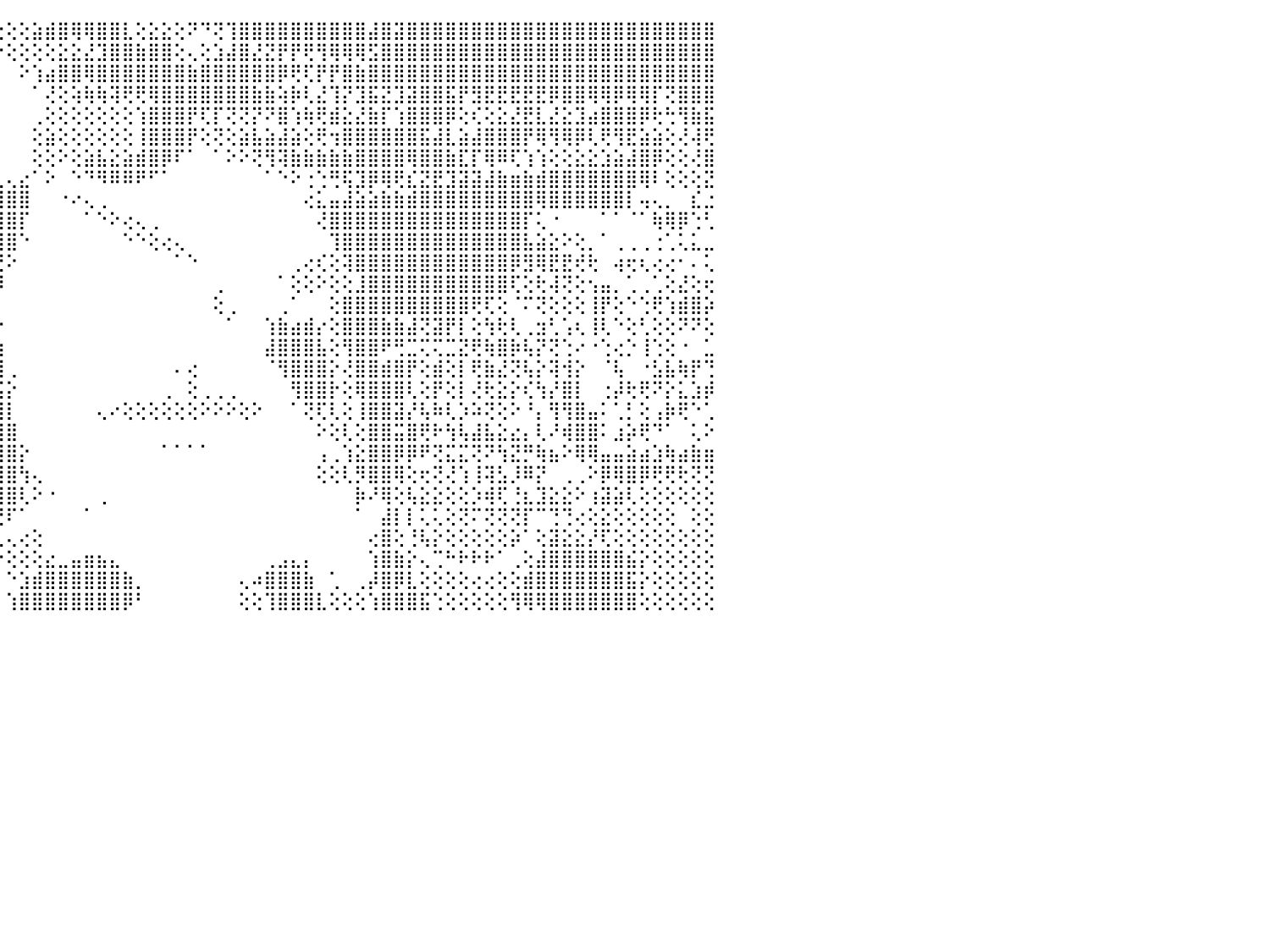

⢕⢕⠁⠀⠀⠀⠀⠀⠀⠀⠀⢕⠀⠀⢀⢀⣿⣿⣿⣿⣿⣿⣿⡇⢕⢕⢱⣵⡿⣿⢕⢕⢕⠑⠁⠀⠀⠀⠀⠀⠀⠕⢕⢕⢕⢕⢕⣵⣾⣿⢿⢿⣿⣿⣇⢕⣕⣕⢕⠝⠙⢝⢹⣿⣿⣿⣿⣿⣿⣿⣿⣿⣿⣼⣿⣽⣿⣿⣿⣿⣿⣿⣿⣿⣿⣿⣿⣿⣿⣿⣿⣿⣿⣿⣿⣿⣿⣿⣿⣿⠀
⣿⣾⢔⢄⢄⢄⠀⢔⢕⢔⢔⢕⢄⢕⢕⢕⣿⣿⣿⣿⣿⣿⣿⡇⢕⢕⢜⢟⢻⣽⢇⠕⠁⠀⠀⠀⠀⠀⠀⠀⠀⠀⠀⠀⠕⢕⢕⢕⢕⣕⣕⣜⣹⣿⣿⣷⣿⣿⢕⢄⢕⣱⣼⣿⣜⣝⡟⡟⢟⢻⢿⢿⢿⣫⣿⣿⣿⣿⣿⣿⣿⣿⣿⣿⣿⣿⣿⣿⣿⣿⣿⣿⣿⣿⣿⣿⣿⣿⣿⣿⠀
⣿⣿⡇⠁⢑⢕⢕⢅⡅⣬⣥⡕⢕⢕⢕⢁⢸⣿⣿⣿⣿⣿⣿⣷⢕⢕⢕⢱⢳⣞⢇⠀⠀⠀⠀⠀⠀⠀⠀⠀⠀⠀⠀⠀⠀⠀⠕⢱⣴⣿⣿⢿⣿⣿⣿⣿⣿⣿⣿⣷⣿⣿⣿⣿⣿⣿⡿⢟⢏⡟⡟⣿⣷⣿⣿⣿⣿⣿⣿⣿⣿⣿⣿⣿⣿⣿⣿⣿⣿⣿⣿⣿⣿⣿⣿⣿⣿⣿⣿⣿⠀
⣿⣿⡇⢕⢕⢕⢕⢸⣷⣿⡿⡇⢕⢕⢕⢔⢸⣿⣿⣿⣿⣿⣿⣿⣵⡕⢕⢕⣵⡕⠀⠀⠀⠀⠀⠀⠀⠀⠀⠀⠀⠀⠀⠀⠀⠀⠀⠁⢜⢕⢵⢷⢷⢽⢟⢟⢿⣿⣿⣿⣿⣿⣿⣿⣷⣷⢵⡷⢇⣜⢹⡝⣹⣯⣝⣹⣽⣿⣿⣯⡟⣻⣟⣟⣟⣟⣟⡿⣿⣿⢿⢿⡿⢿⢿⡏⢝⣿⣿⣿⠀
⣿⣿⣧⢕⢕⢕⢕⢕⣿⢹⡇⡇⢕⢕⢕⢕⢕⣿⣿⣿⣿⣿⣿⣿⡷⢷⢕⣿⣿⡇⢕⢔⣴⣄⢀⠀⠀⠀⠀⠀⠀⠀⠀⠀⠀⠀⠀⢀⢕⢕⢕⢕⢕⢕⢕⢱⣿⣿⣿⡟⢏⡏⢝⢝⡝⠝⣿⢱⢷⢟⣾⣕⣜⣷⡏⢱⣿⣿⣿⡿⢕⢎⢕⣕⣜⣟⣇⣜⣕⣹⣴⣿⣿⣿⡿⢗⢓⢻⣷⣯⠀
⣿⣻⣭⢕⠕⢕⢕⢕⠕⠑⠕⢕⢕⢕⢕⢕⠑⣿⡺⣿⣿⣿⣿⣿⡇⢕⢕⢕⢸⣿⢕⢕⣹⣿⡇⠀⢀⢄⢢⡄⠀⠀⠀⠀⠀⠀⠀⢕⣵⢕⢕⢕⢕⢕⢕⢸⣿⣿⣿⡟⢕⢝⢕⣵⣧⣵⣼⣵⢕⢟⢲⣿⣿⣿⣿⣿⣿⣯⣼⣇⣵⣼⣿⣿⣿⡟⢿⢻⢿⡿⢇⢟⢻⣟⣵⣵⢕⢜⢼⢟⠀
⢻⢕⡗⢕⢕⠕⣕⣑⢕⢕⢕⢕⢕⢕⢕⠕⢀⢹⣿⣿⣿⣿⣿⣿⡷⢇⢑⢕⢸⣿⠕⢸⣿⣿⣧⢐⣾⣿⣼⡇⢕⢀⠀⠀⠀⠀⠀⢕⢕⠕⢕⣵⣧⣕⣵⣾⣿⡿⠏⠁⠀⠁⠕⠕⢝⢻⢽⣷⣷⣷⣷⣷⣿⣿⣿⣿⢿⣿⣿⣷⣏⡏⢿⠿⢏⢱⢱⢕⢕⣕⣕⣱⣵⣼⣿⡿⢕⢕⢜⣿⠀
⣶⣾⢕⢕⢤⢁⣿⣿⢕⢑⢕⢑⢐⠔⠕⠔⢄⢸⣿⣿⣿⣿⡯⢝⠑⠀⢄⢇⢸⣿⡄⠀⢸⣿⣿⣾⣿⣏⢝⣕⣵⣧⣔⡄⢄⢄⣔⠁⠕⠀⠑⠙⠻⠿⠿⠟⠋⠁⠀⠀⠀⠀⠀⠀⠀⠁⠑⠕⢐⢑⢛⢯⣹⡿⢿⢟⣎⣝⣟⣹⣽⣽⣼⣷⣶⣷⣾⣿⣿⣿⣿⣿⣿⣿⢿⠇⢕⢕⢕⣝⠀
⢿⢿⢕⢕⠀⠘⠙⠉⣣⠕⠑⠓⠃⠀⠀⠀⠑⢸⢝⢝⢟⢟⢟⢻⡏⢔⠙⢳⣇⣿⡇⠐⠀⠜⢟⢝⢝⢕⢜⢻⢿⣿⣿⣿⣿⣿⣿⠀⠀⠐⠔⢄⢀⠀⠀⠀⠀⠀⠀⠀⠀⠀⠀⠀⠀⠀⠀⠀⢔⣅⣤⣼⣵⣵⣷⣷⣾⣿⣿⣿⣿⣿⣿⣿⣿⣿⢿⣿⣿⣿⣿⣿⣿⡇⢤⢄⡀⠀⣎⣐⠀
⠐⠐⢕⢕⢔⢔⢔⢔⢔⢔⢐⢐⢄⢀⢒⢀⢔⢽⢿⣿⣷⡕⠰⠞⢕⢕⠀⢠⢾⣷⣷⣕⢕⣔⡕⢕⠕⠕⠕⢱⣾⣿⣿⣿⣿⣿⡏⠀⠀⠀⠀⠁⠑⠕⢔⢄⢀⠀⠀⠀⠀⠀⠀⠀⠀⠀⠀⠀⠀⢜⣿⣿⣿⣿⣿⣿⣿⣿⣿⣿⣿⣿⣿⣿⣿⡏⢅⠐⠀⠀⠀⠁⠁⠈⠁⢷⢿⡿⢑⢃⠀
⢀⢜⣹⣿⣿⣿⣿⣷⣷⣷⣷⣿⣿⣿⣿⣟⢟⢕⠲⠴⠬⠝⠓⠑⢑⢖⢇⢅⢸⢿⠝⢻⣵⣷⠞⠁⠀⠀⠀⠀⠙⢻⣿⣿⣿⣿⠑⠀⠀⠀⠀⠀⠀⠀⠑⠑⢕⢔⢄⠀⠀⠀⠀⠀⠀⠀⠀⠀⠀⠀⢹⣿⣿⣿⣿⣿⣿⣿⣿⣿⣿⣿⣿⣿⣿⣧⣵⣕⠕⢕⡀⠁⢀⢀⢀⢐⢁⢅⣅⣀⠀
⣶⣿⣿⣿⣿⣿⣿⣿⣿⣿⣿⣿⣿⣿⣿⡟⢟⢇⢕⢵⢤⢴⣵⣵⣷⣷⣷⣷⣷⣾⣷⣷⣿⠁⠀⠀⠀⠀⠀⠀⠀⠕⡵⣜⢟⠕⠀⠀⠀⠀⠀⠀⠀⠀⠀⠀⠀⠀⠁⠑⠀⠀⠀⠀⠀⠀⠀⢀⢔⢎⢕⢽⣿⣿⣿⣿⣿⣿⣿⣿⣿⣿⣿⣿⡿⣻⢿⣟⣟⢞⢗⠀⢴⢖⢆⢔⢔⠂⠄⢅⠀
⣿⣿⣿⣿⣿⣿⣿⣿⣿⣿⣿⣿⣿⣿⣿⣵⣵⣵⣷⣾⣿⣿⣿⣿⣿⣿⣿⣿⣿⣿⣿⣿⡇⠀⠀⠀⠀⠀⠀⠀⠀⢿⣿⣷⡿⠀⠀⠀⠀⠀⠀⠀⠀⠀⠀⠀⠀⠀⠀⠀⠀⢀⠀⠀⠀⠀⠁⢕⢕⠕⢕⢕⣸⣿⣿⣿⣿⣿⣿⣿⣿⣿⣿⣿⢏⢕⢗⢼⢝⢕⢢⣤⡀⢁⢀⢁⢕⣜⢕⢖⠀
⣿⣿⣿⣿⣿⣿⣿⣿⣿⡿⢿⣿⣿⣿⣿⣿⣿⣿⣿⣿⣿⣿⣿⣿⣿⣿⣿⣿⣿⣿⣿⠟⠁⠀⠀⠀⠀⠀⠀⠀⠔⢸⣿⣿⡇⠀⠀⠀⠀⠀⠀⠀⠀⠀⠀⠀⠀⠀⠀⠀⠀⢕⢀⠀⠀⠀⢀⠁⠀⠀⢕⣿⣿⣿⣿⣿⣿⣿⣿⣿⣿⢟⢏⢕⠈⠍⢝⢕⢕⢕⢸⡟⢕⠑⢑⢟⢱⣾⣿⡵⠀
⣿⣿⣿⣿⣿⣿⣿⣿⢝⢝⢝⢜⢿⣿⣿⣿⣿⣿⣿⣿⣿⣿⣿⣿⣿⣿⣿⣿⣿⣿⠇⠀⠀⠀⠀⠀⠀⠀⠀⠀⠀⢔⢹⢽⡕⠀⠀⠀⠀⠀⠀⠀⠀⠀⠀⠀⠀⠀⠀⠀⠀⠀⠁⠀⠀⢱⣷⣴⣾⡔⢕⣿⣿⣿⣷⣷⣼⢝⣽⡟⡇⢕⢳⢗⢇⢀⣲⢃⢡⢆⢸⢇⠑⢕⢃⢕⢕⠝⠝⢕⠀
⣿⣿⣿⣿⣿⣿⣿⣿⣇⢕⠑⢕⢕⠝⣿⣿⣿⣿⣿⣿⣿⣿⣿⣿⣿⣿⣿⣿⣿⠇⠀⠀⠀⠀⠀⠀⠀⠀⠀⠀⠀⠑⢸⢔⢱⠀⠀⠀⠀⠀⠀⠀⠀⠀⠀⠀⠀⠀⠀⠀⠀⠀⠀⠀⠀⣼⣿⣿⣿⣧⢕⢻⣿⣿⠟⢛⣉⢍⢍⣉⣝⢟⢷⣿⡷⢧⡝⢝⢑⠔⠐⢑⢔⡑⢸⢑⢕⠐⠀⣁⠀
⣿⣿⣿⣿⣿⣿⣿⣿⣿⡌⠀⠑⢕⠀⠘⣿⣿⣿⣿⣿⣿⣿⣿⣿⣿⣿⣿⡟⠑⠀⠀⠀⠀⠀⠀⠀⠀⠀⠀⠀⢀⣀⡑⣗⣾⢀⠀⠀⠀⠀⠀⠀⠀⠀⠀⠀⠀⠀⠄⢔⠀⠀⠀⠀⠀⠈⢻⣿⣿⣿⡕⢜⣿⣿⣾⣿⡟⢕⣾⢕⡇⢟⣷⣜⢝⢧⡕⢽⢺⡕⠀⠈⢧⠀⠐⣣⣧⢷⡟⢙⠀
⣿⣿⣿⣿⣿⣿⣿⣿⣿⣿⣦⡀⠕⢕⠐⢿⣿⣿⣿⣿⣿⣿⣿⣿⢿⠿⠋⠁⠀⠀⠀⠀⠀⠀⠀⠀⠀⠀⠀⠀⢱⣿⣿⣷⣯⡕⠀⠀⠀⠀⠀⠀⠀⠀⠀⠀⠀⢀⠀⢕⢀⢀⢀⠀⠀⠀⠀⢻⣿⣿⡗⢕⢿⣿⣿⣿⢇⢕⡟⢕⡇⢜⢗⣕⡕⢎⢳⡜⣿⡇⠀⢐⡼⢗⢟⠝⡕⣅⣱⡾⠀
⣿⣿⣿⣿⣿⣿⣿⣿⣿⣿⣿⣿⣧⡄⢔⢜⣿⣿⣿⢟⠙⠁⠀⠀⠀⠀⠀⠀⠀⠀⠀⠀⠀⠀⠀⠀⠀⠀⠀⠀⢸⣿⣿⣿⣿⡇⠀⠀⠀⠀⠀⠀⢄⠔⢕⢕⢕⢕⢕⢕⠕⠕⠕⢕⠕⠀⠀⠁⢝⢏⢇⢕⢸⣿⣿⣽⡜⢧⠷⢇⡱⠵⢝⢕⠕⠘⡄⢻⢻⣿⣤⠅⢁⡃⢕⢠⡷⢟⠑⢁⠀
⣿⣿⣿⣿⣿⣿⣿⣿⣿⣿⣿⣿⣿⣿⣧⡕⢜⢫⣵⣵⠀⠀⠀⠀⠀⠀⠀⠀⠀⠀⠀⠀⠀⠀⢀⡀⠀⠀⠀⠀⢸⣿⣿⣿⣿⣿⠀⠀⠀⠀⠀⠀⠀⠀⠀⠀⠀⠀⠀⠀⠀⠀⠀⠀⠀⠀⠀⠀⠀⠕⢕⢇⢕⣿⣿⣭⣿⢟⠗⢳⢧⣼⣧⣕⣔⡄⢇⠜⢾⣿⣿⠅⣰⡵⢟⠙⠁⠀⢅⠕⠀
⣿⣿⣿⣿⣿⣿⣿⣿⣿⣿⣿⣿⣿⣿⣿⣷⡄⠀⣿⣿⡇⠀⠀⠀⠀⠀⠀⠀⠀⠀⠀⠀⢠⢕⢻⡇⠀⠀⠀⠀⢸⣿⣿⣿⣿⣿⡕⠀⠀⠀⠀⠀⠀⠀⠀⠀⠀⠁⠁⠁⠁⠀⠀⠀⠀⠀⠀⠀⠀⢠⢀⢱⣕⣿⣿⡿⡿⠟⢝⣍⣍⢝⠝⢳⣝⡛⢷⣦⠕⢿⢿⣤⣤⣵⣴⣱⢷⣴⣷⣶⠀
⣿⣿⣿⣿⣿⣿⣿⣿⣿⣿⣿⣿⣿⣿⣿⢿⢕⢄⢝⢟⢇⢄⢄⢀⢀⣄⣤⣤⣤⣄⢌⣷⣿⢗⢘⢅⠀⠀⠀⠀⠘⣿⣿⣿⣿⣿⢳⢄⠀⠀⠀⠀⠀⠀⠀⠀⠀⠀⠀⠀⠀⠀⠀⠀⠀⠀⠀⠀⠀⢕⢕⢇⡻⣿⣿⢿⢕⢖⢝⢜⢱⢸⢽⣣⡸⠿⡝⠀⢀⢀⠕⡿⢿⣿⡿⢟⢟⢗⢝⢝⠀
⣿⣿⣿⣿⣿⣿⣿⣿⣿⣿⣿⣿⣿⢏⢕⣕⢕⢕⣸⣿⢿⢇⣕⣕⢕⢔⢅⢍⢝⢻⢧⣼⣅⠁⠁⠀⠀⠀⠀⠀⠀⣿⣿⣿⣿⣿⢇⠕⠐⠀⠀⠀⢀⠀⠀⠀⠀⠀⠀⠀⠀⠀⠀⠀⠀⠀⠀⠀⠀⠀⠀⠀⡷⠜⢿⢕⢧⣕⣕⢕⢕⡱⢾⢏⢘⣆⣹⣕⣕⠕⢰⣽⣵⢇⢕⢕⢕⢕⢕⢕⠀
⣿⣿⣿⣿⣿⣿⣿⣿⡿⢿⣿⣿⣿⢕⢕⢇⣿⡾⢏⢕⢕⢱⣿⣿⣿⣷⣷⣵⣕⡕⢕⢁⠁⠑⠕⠀⠄⠄⢀⢀⠀⢜⢟⢝⢟⠏⠁⠀⠀⠀⠀⠁⠀⠀⠀⠀⠀⠀⠀⠀⠀⠀⠀⠀⠀⠀⠀⠀⠀⠀⠀⠀⠁⠀⣼⡇⡇⢅⢅⢕⢝⠍⢝⢝⢝⡏⠉⢙⢙⢔⢕⣕⢕⢕⢕⢕⢕⠀⢕⢕⠀
⣿⣿⣿⣿⣿⣿⣿⣿⣿⣿⣿⣿⡟⢕⢁⡏⢻⢕⢕⢕⣥⣾⣿⣿⣿⣿⣿⣿⣿⣿⣿⣷⣵⣄⡄⢀⠀⠀⠀⠑⠁⠑⠀⠀⢀⢄⢔⢕⠀⠀⠀⠀⠀⠀⠀⠀⠀⠀⠀⠀⠀⠀⠀⠀⠀⠀⠀⠀⠀⠀⠀⠀⠀⢔⣿⢕⢘⢧⡕⢕⢕⢕⢕⢕⡵⠁⢕⣽⣕⣕⡜⢏⢕⢕⢕⢕⢕⢕⢕⢕⠀
⣿⣿⣿⣿⣿⣿⣿⣿⣿⣿⣿⣿⣇⢕⣾⢣⣿⢕⢕⣸⢿⣟⣿⣽⣽⣿⣷⣷⣾⣿⣹⣿⣿⣿⣿⣷⣧⣔⣄⢄⠀⠑⠀⠀⠕⢕⢕⢕⣔⣀⣤⣶⣦⣄⠀⠀⠀⠀⠀⠀⠀⠀⠀⠀⠀⢀⣠⣄⡄⠀⠀⠀⠀⢱⣿⣷⡕⢄⢉⠓⠗⠗⠗⠁⢀⢕⣼⣿⣿⣿⣿⣿⣿⣮⡕⢕⢕⢕⢕⢕⠀
⣿⣿⣿⣿⣿⣿⣿⣿⣿⣿⣿⣿⣿⣵⡏⣾⣿⣵⣷⣿⣿⣿⣿⣿⣿⣿⣿⣿⢿⣿⣿⣿⣿⣿⣿⣿⣿⣿⣿⣿⣷⡧⠄⠀⠁⠑⣱⣾⣿⣿⣿⣿⣿⣿⣷⡀⠀⠀⠀⠀⠀⠀⠀⢄⠴⣿⣿⣿⣷⠀⢁⠀⢀⡼⣿⡿⣇⢕⢕⢕⢕⢔⢔⢕⢕⣾⣿⣿⣿⣿⣿⣿⣿⣯⡕⢕⢕⢕⢕⢕⠀
⣿⣿⣿⣿⣿⣿⣿⣿⣿⣿⣿⣿⣿⣿⣳⣿⣿⣿⣿⣿⣿⣿⣿⣿⣿⣿⢟⣱⣿⣿⣿⣿⣿⣿⣿⣿⣿⣿⣿⣿⢟⠑⠀⠀⠀⢱⣿⣿⣿⣿⣿⣿⣿⣿⡿⠃⠀⠀⠀⠀⠀⠀⠀⢕⢕⢹⣿⣿⣿⣇⢕⢕⢕⢱⣿⣿⣿⣯⢑⢕⢕⢕⢕⢕⢻⢿⢿⣿⣿⣿⣿⣿⣿⣿⢕⢕⢕⢕⢕⢕⠀
⠀⠀⠀⠀⠀⠀⠀⠀⠀⠀⠀⠀⠀⠀⠀⠀⠀⠀⠀⠀⠀⠀⠀⠀⠀⠀⠀⠀⠀⠀⠀⠀⠀⠀⠀⠀⠀⠀⠀⠀⠀⠀⠀⠀⠀⠀⠀⠀⠀⠀⠀⠀⠀⠀⠀⠀⠀⠀⠀⠀⠀⠀⠀⠀⠀⠀⠀⠀⠀⠀⠀⠀⠀⠀⠀⠀⠀⠀⠀⠀⠀⠀⠀⠀⠀⠀⠀⠀⠀⠀⠀⠀⠀⠀⠀⠀⠀⠀⠀⠀⠀